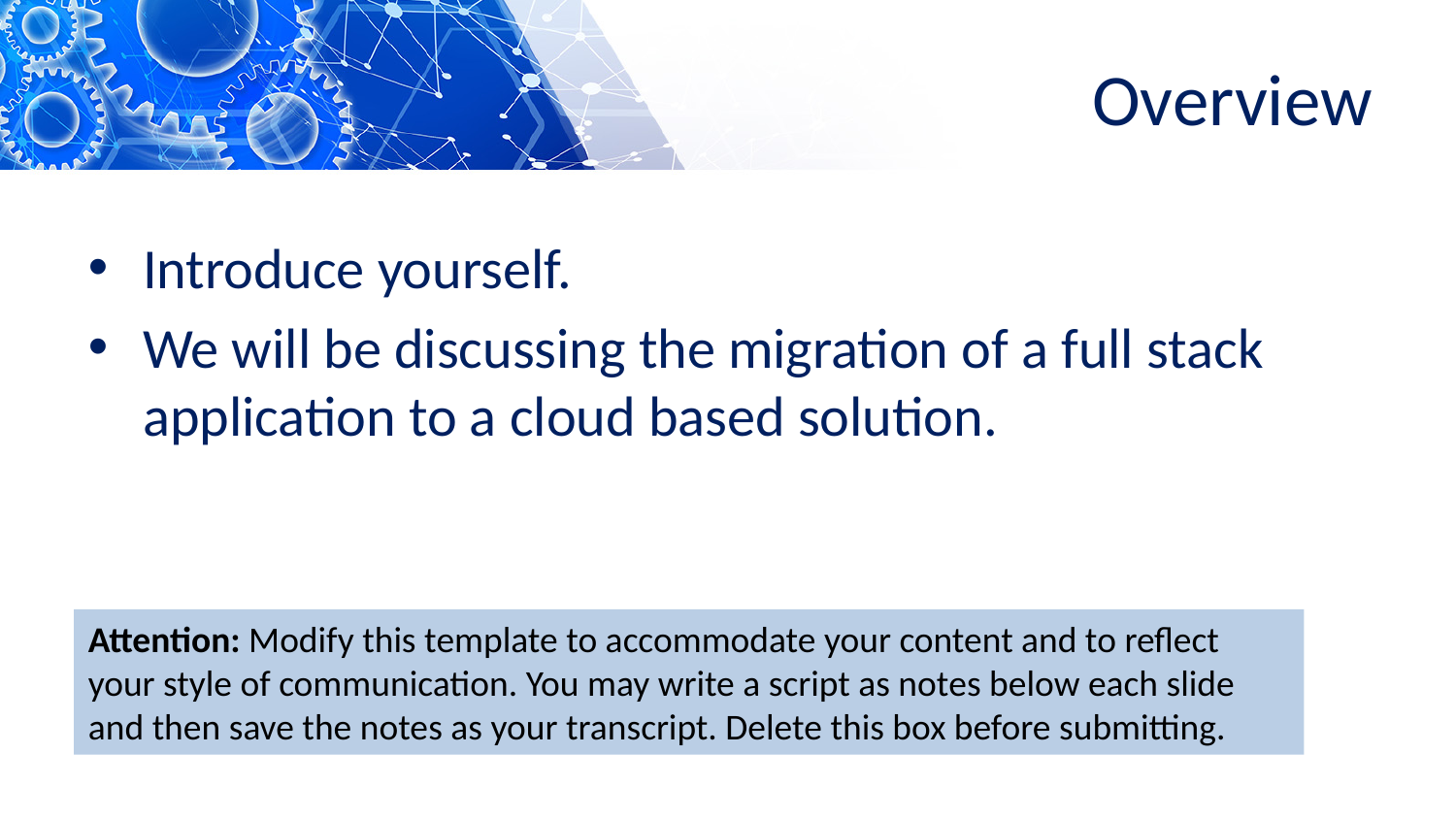

Overview
Introduce yourself.
We will be discussing the migration of a full stack application to a cloud based solution.

Attention: Modify this template to accommodate your content and to reflect your style of communication. You may write a script as notes below each slide and then save the notes as your transcript. Delete this box before submitting.